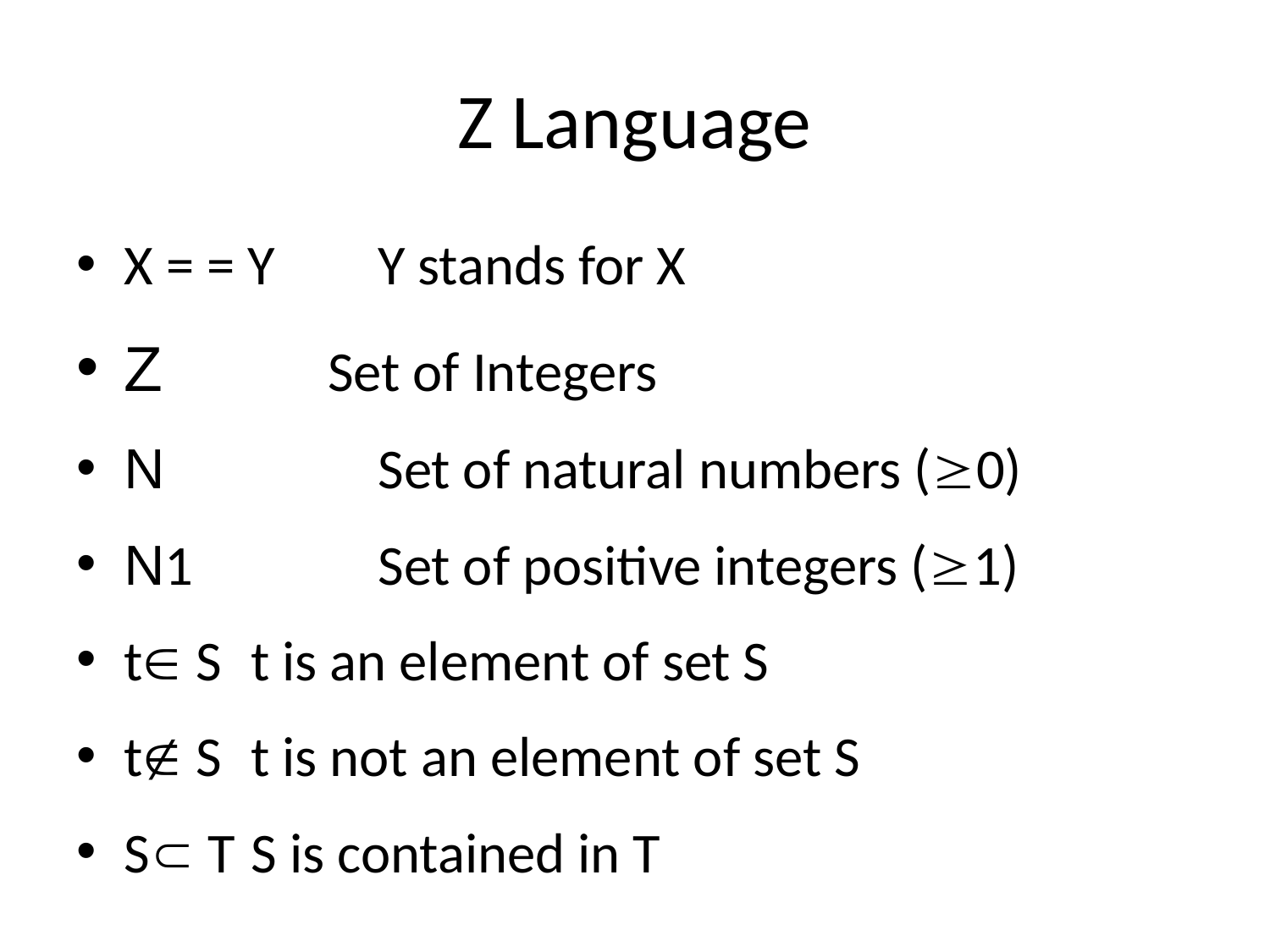

# Z Language
X = = Y    	Y stands for X
Z             Set of Integers
N		Set of natural numbers (≥0)
N1		Set of positive integers (≥1)
t∈ S	t is an element of set S
t∉ S	t is not an element of set S
S⊂ T	S is contained in T